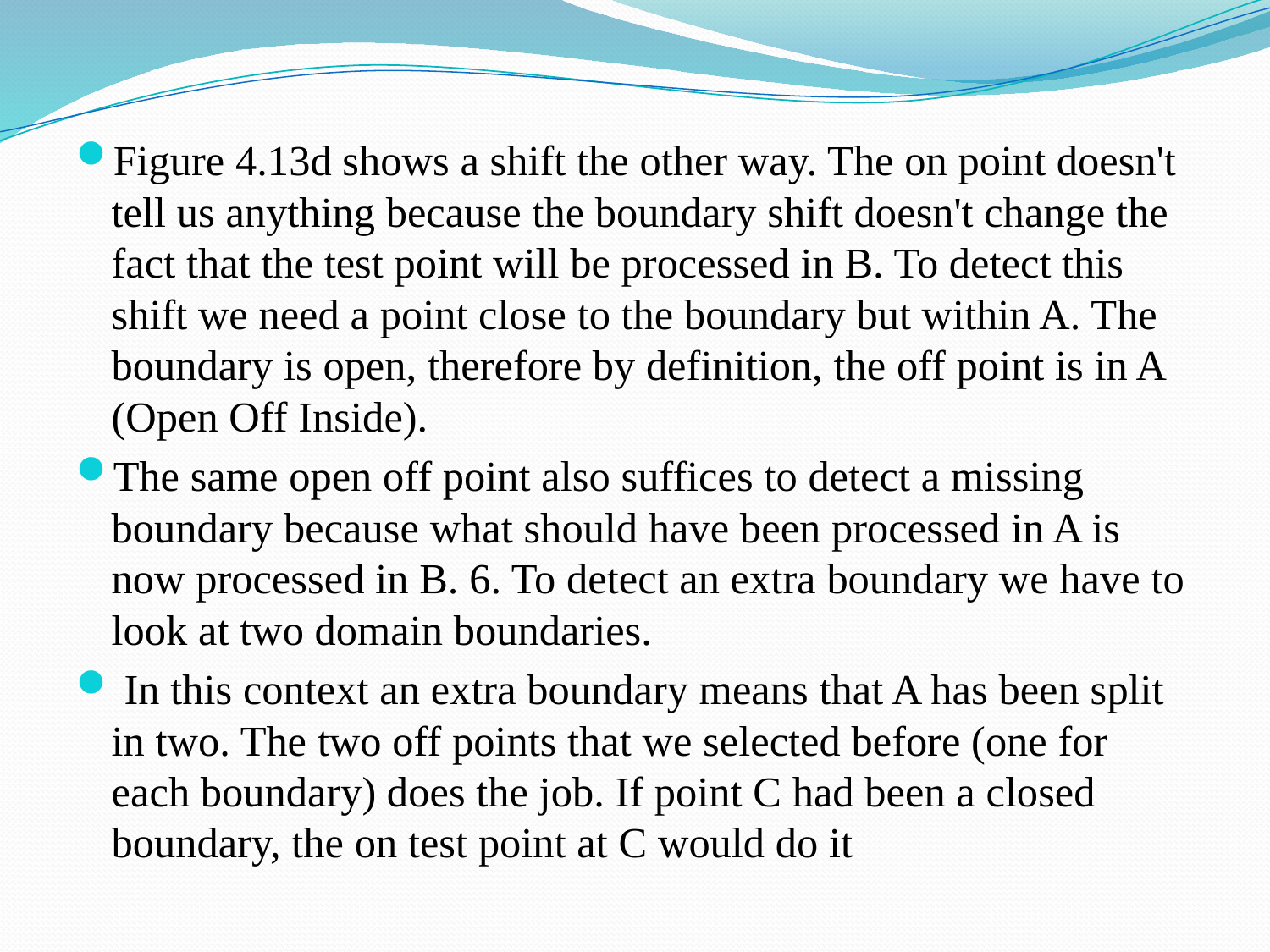

Figure 4.13d shows a shift the other way. The on point doesn't tell us anything because the boundary shift doesn't change the fact that the test point will be processed in B. To detect this shift we need a point close to the boundary but within A. The boundary is open, therefore by definition, the off point is in A (Open Off Inside).
The same open off point also suffices to detect a missing boundary because what should have been processed in A is now processed in B. 6. To detect an extra boundary we have to look at two domain boundaries.
 In this context an extra boundary means that A has been split in two. The two off points that we selected before (one for each boundary) does the job. If point C had been a closed boundary, the on test point at C would do it